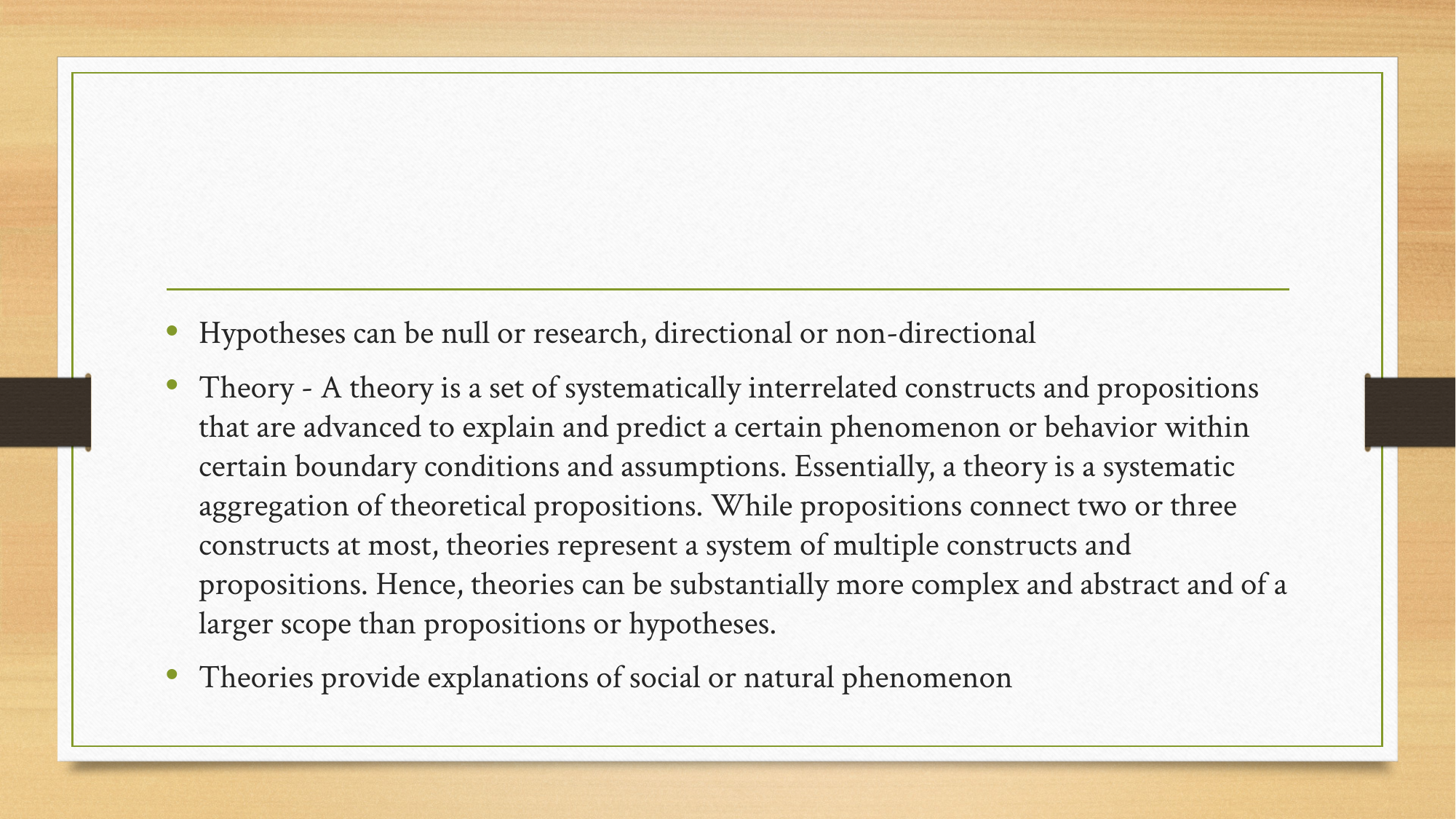

Hypotheses can be null or research, directional or non-directional
Theory - A theory is a set of systematically interrelated constructs and propositions that are advanced to explain and predict a certain phenomenon or behavior within certain boundary conditions and assumptions. Essentially, a theory is a systematic aggregation of theoretical propositions. While propositions connect two or three constructs at most, theories represent a system of multiple constructs and propositions. Hence, theories can be substantially more complex and abstract and of a larger scope than propositions or hypotheses.
Theories provide explanations of social or natural phenomenon